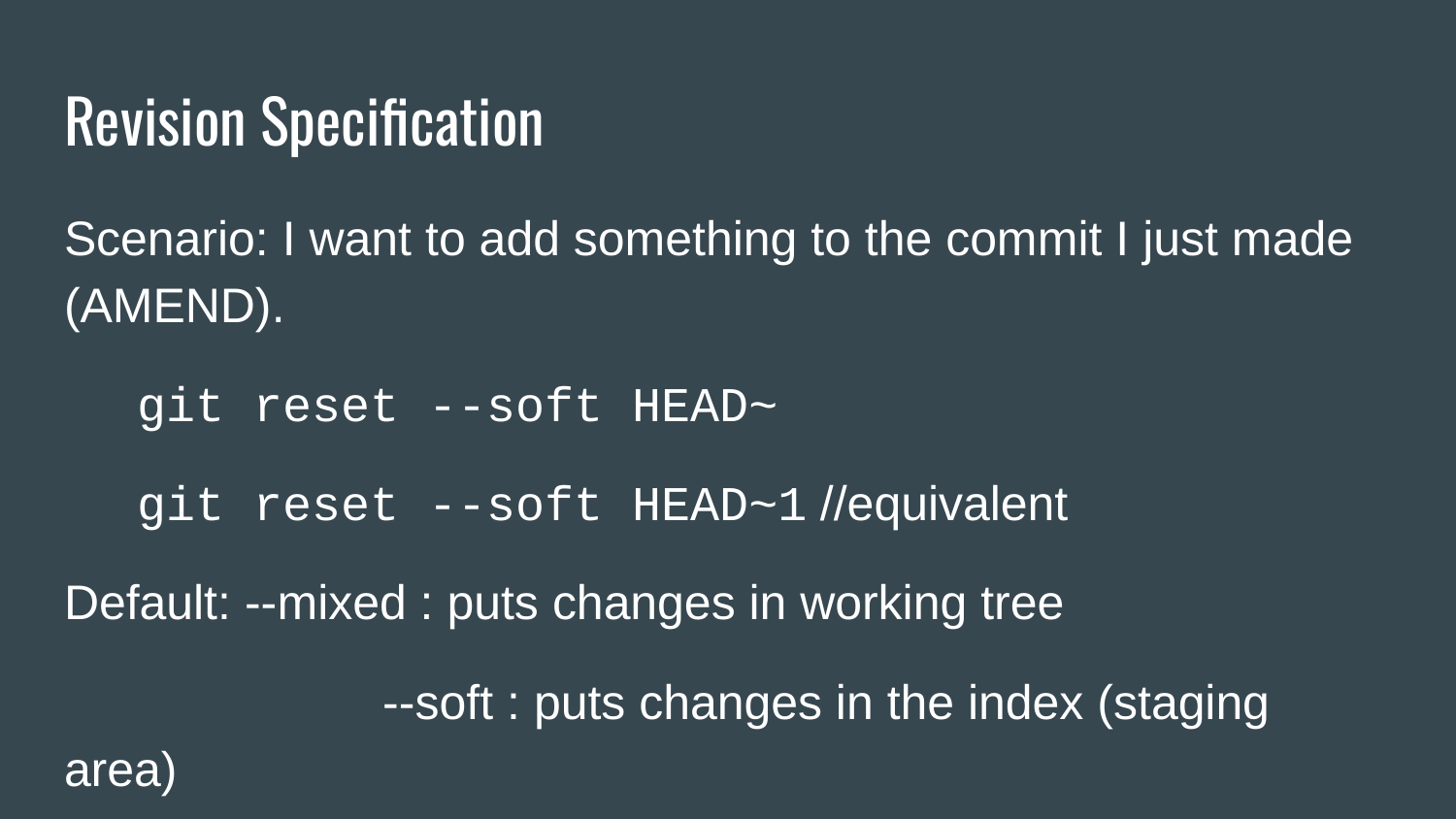

# Revision Specification
Scenario: I want to add something to the commit I just made (AMEND).
git reset --soft HEAD~
git reset --soft HEAD~1 //equivalent
Default: --mixed : puts changes in working tree
		  --soft : puts changes in the index (staging area)